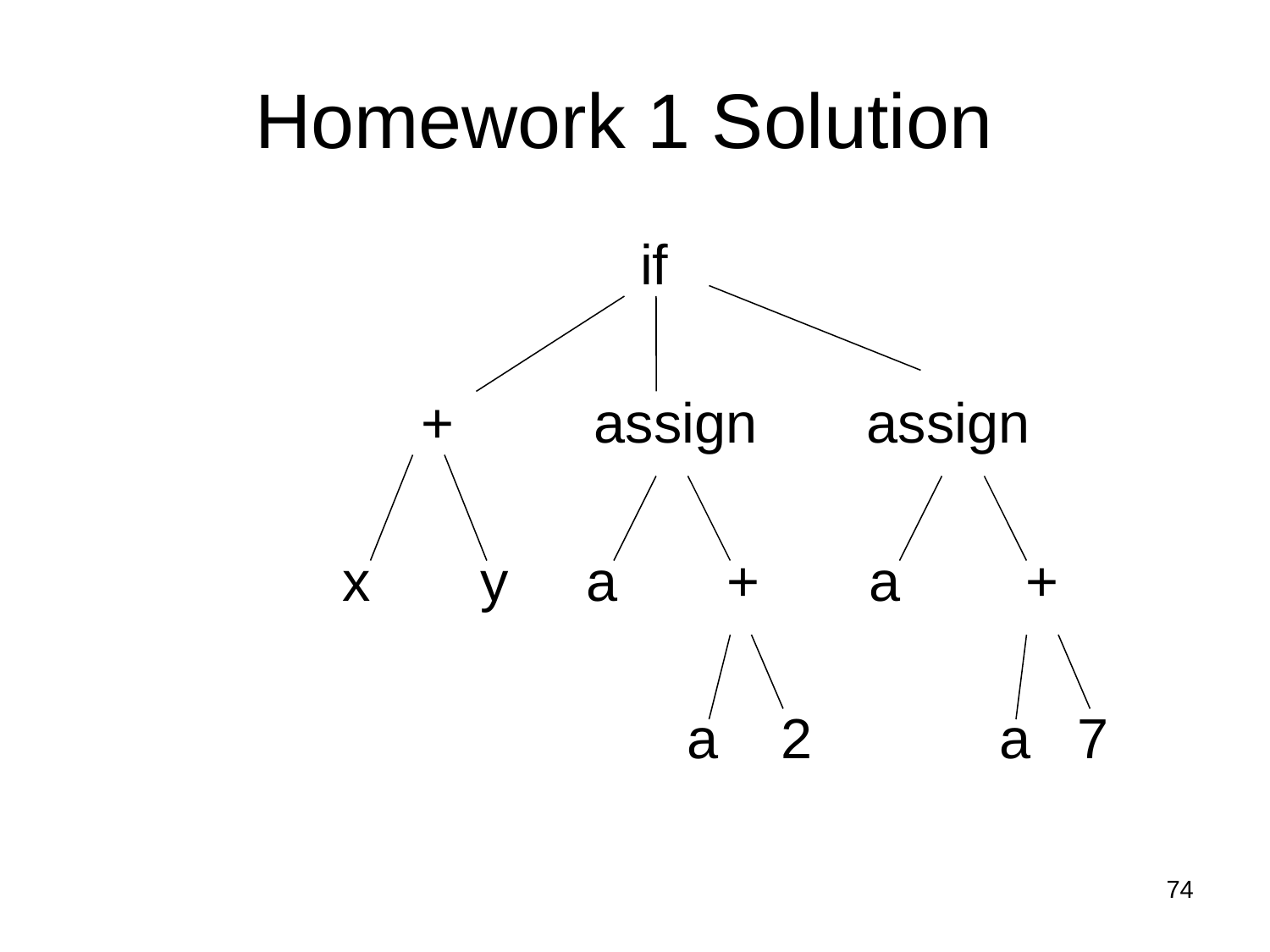

# Homework 1 Solution
                                    if

                      +         assign       assign

                 x       y     a       +       a        +

                                       a    2            a   7

74